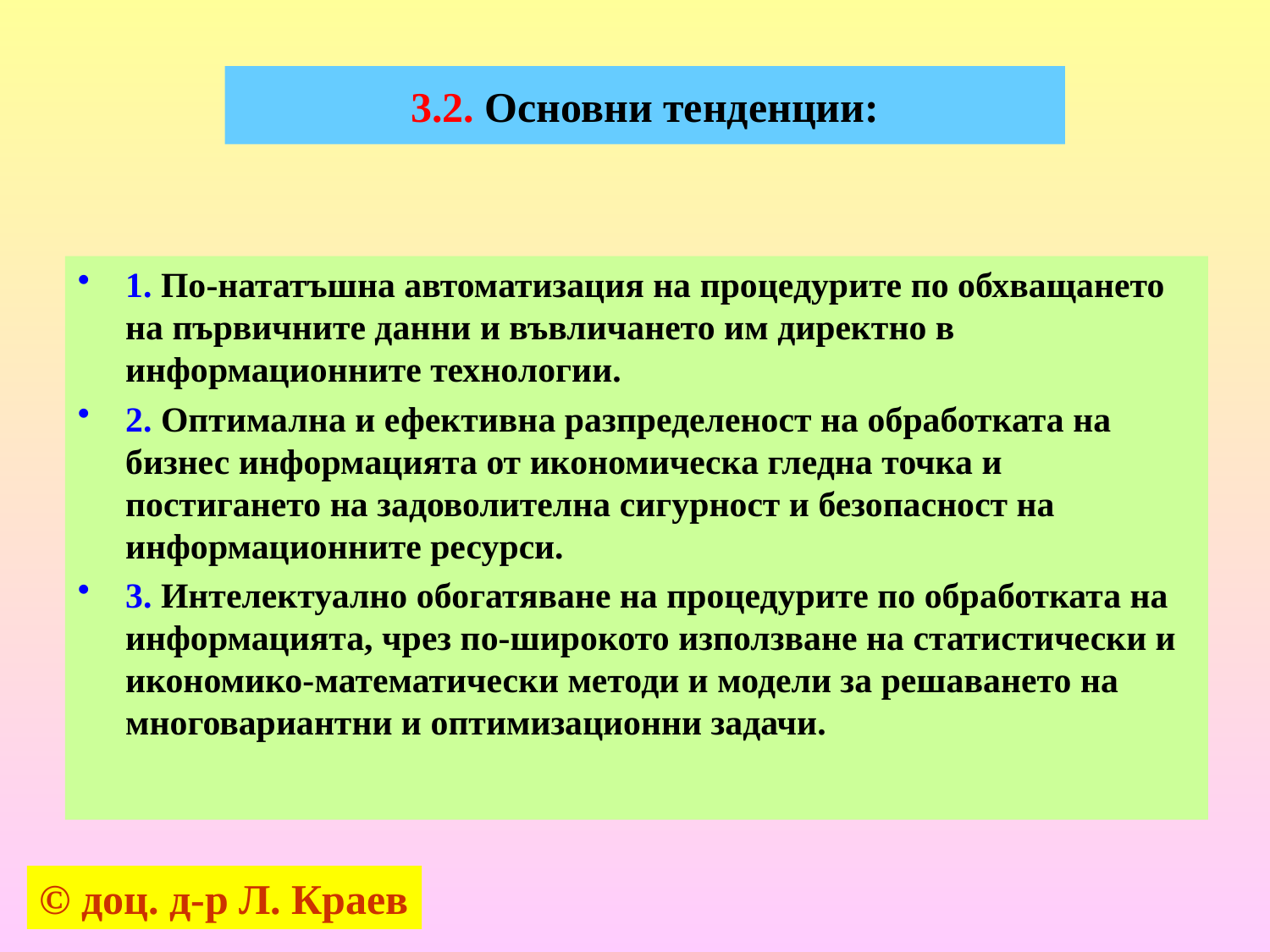

# 3.2. Основни тенденции:
1. По-нататъшна автоматизация на процедурите по обхващането на първичните данни и въвличането им директно в информационните технологии.
2. Оптимална и ефективна разпределеност на обработката на бизнес информацията от икономическа гледна точка и постигането на задоволителна сигурност и безопасност на информационните ресурси.
3. Интелектуално обогатяване на процедурите по обработката на информацията, чрез по-широкото използване на статистически и икономико-математически методи и модели за решаването на многовариантни и оптимизационни задачи.
© доц. д-р Л. Краев